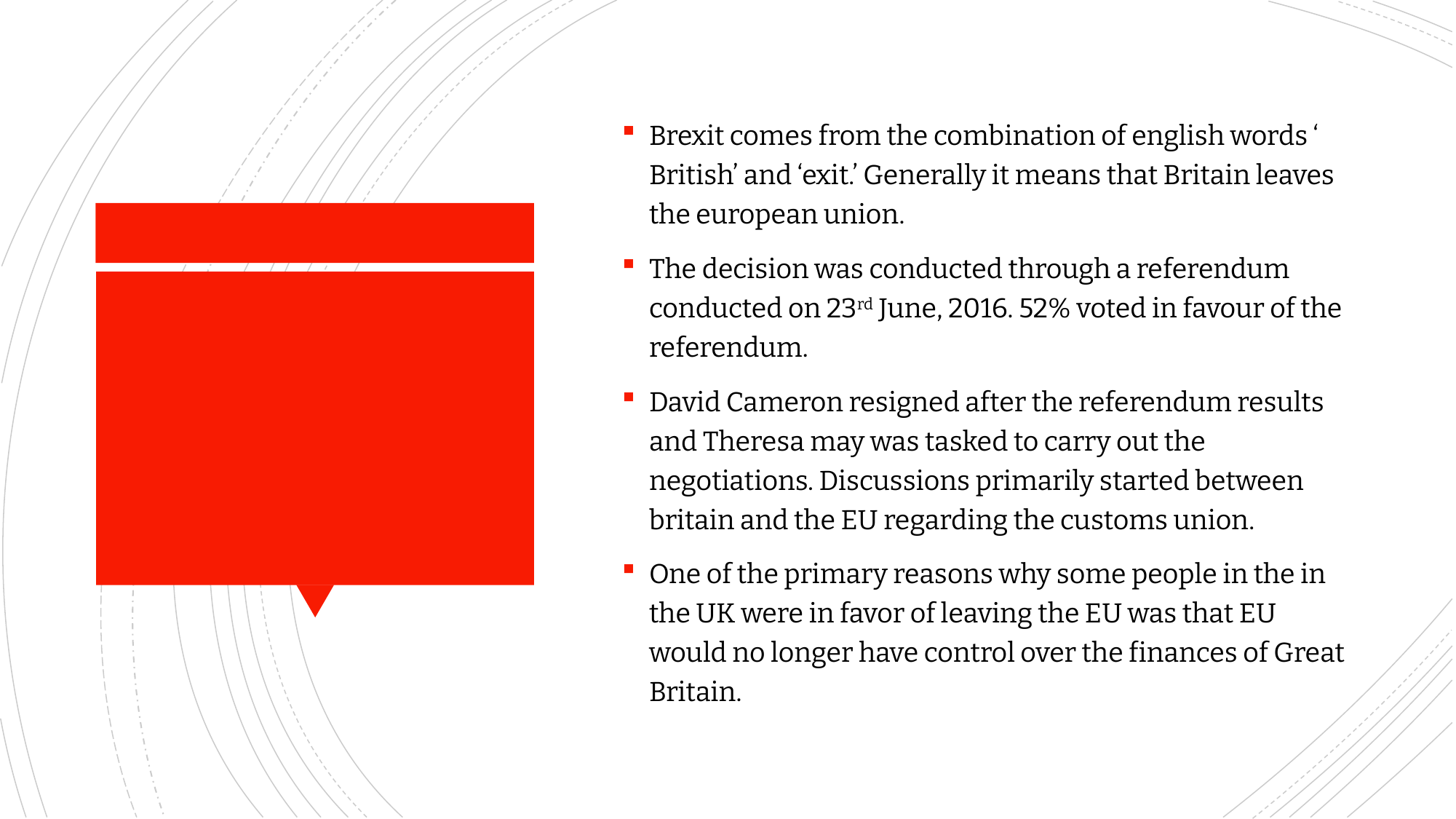

Brexit comes from the combination of english words ‘ British’ and ‘exit.’ Generally it means that Britain leaves the european union.
The decision was conducted through a referendum conducted on 23rd June, 2016. 52% voted in favour of the referendum.
David Cameron resigned after the referendum results and Theresa may was tasked to carry out the negotiations. Discussions primarily started between britain and the EU regarding the customs union.
One of the primary reasons why some people in the in the UK were in favor of leaving the EU was that EU would no longer have control over the finances of Great Britain.
#